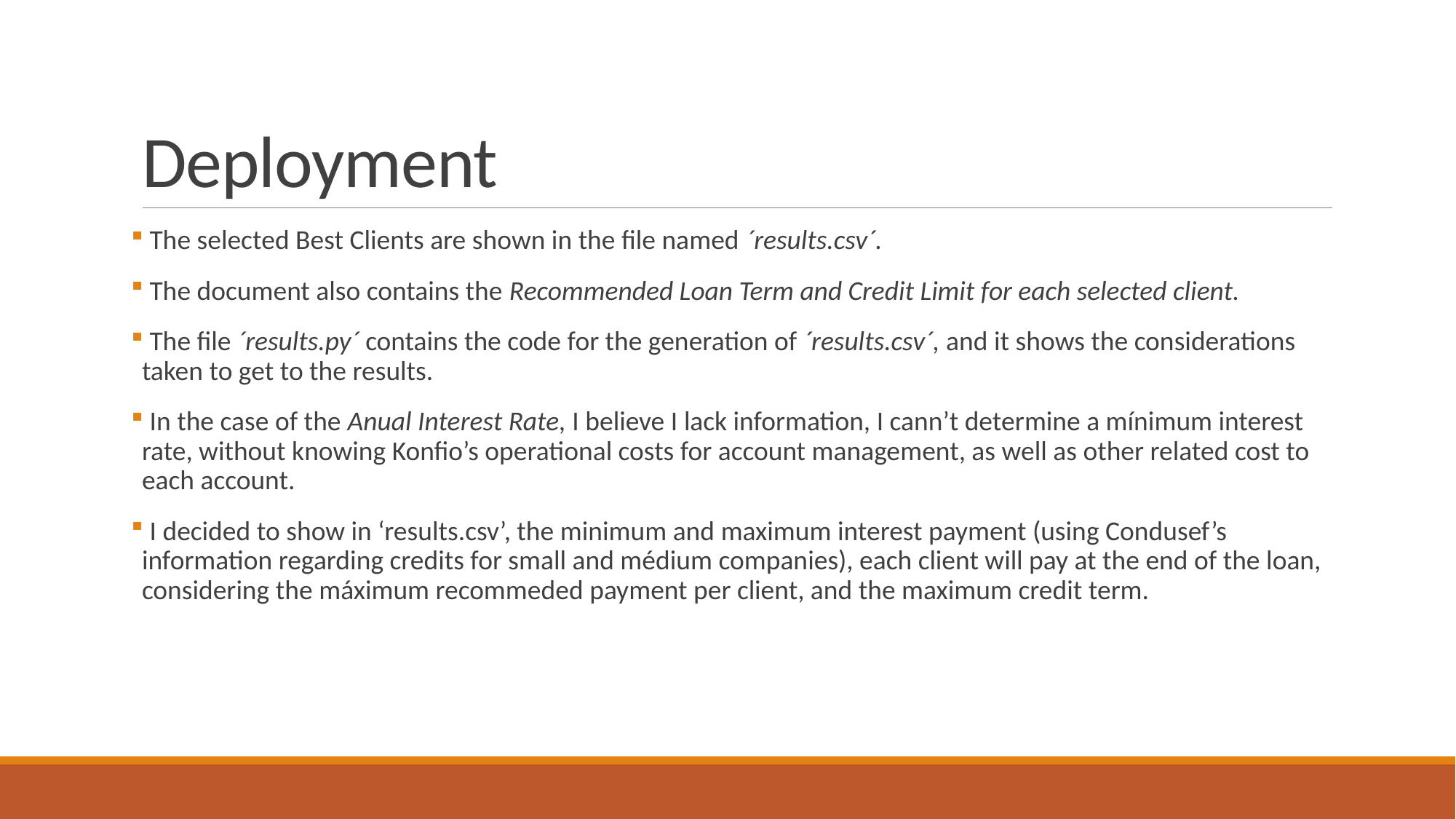

# Deployment
 The selected Best Clients are shown in the file named ´results.csv´.
 The document also contains the Recommended Loan Term and Credit Limit for each selected client.
 The file ´results.py´ contains the code for the generation of ´results.csv´, and it shows the considerations taken to get to the results.
 In the case of the Anual Interest Rate, I believe I lack information, I cann’t determine a mínimum interest rate, without knowing Konfio’s operational costs for account management, as well as other related cost to each account.
 I decided to show in ‘results.csv’, the minimum and maximum interest payment (using Condusef’s information regarding credits for small and médium companies), each client will pay at the end of the loan, considering the máximum recommeded payment per client, and the maximum credit term.